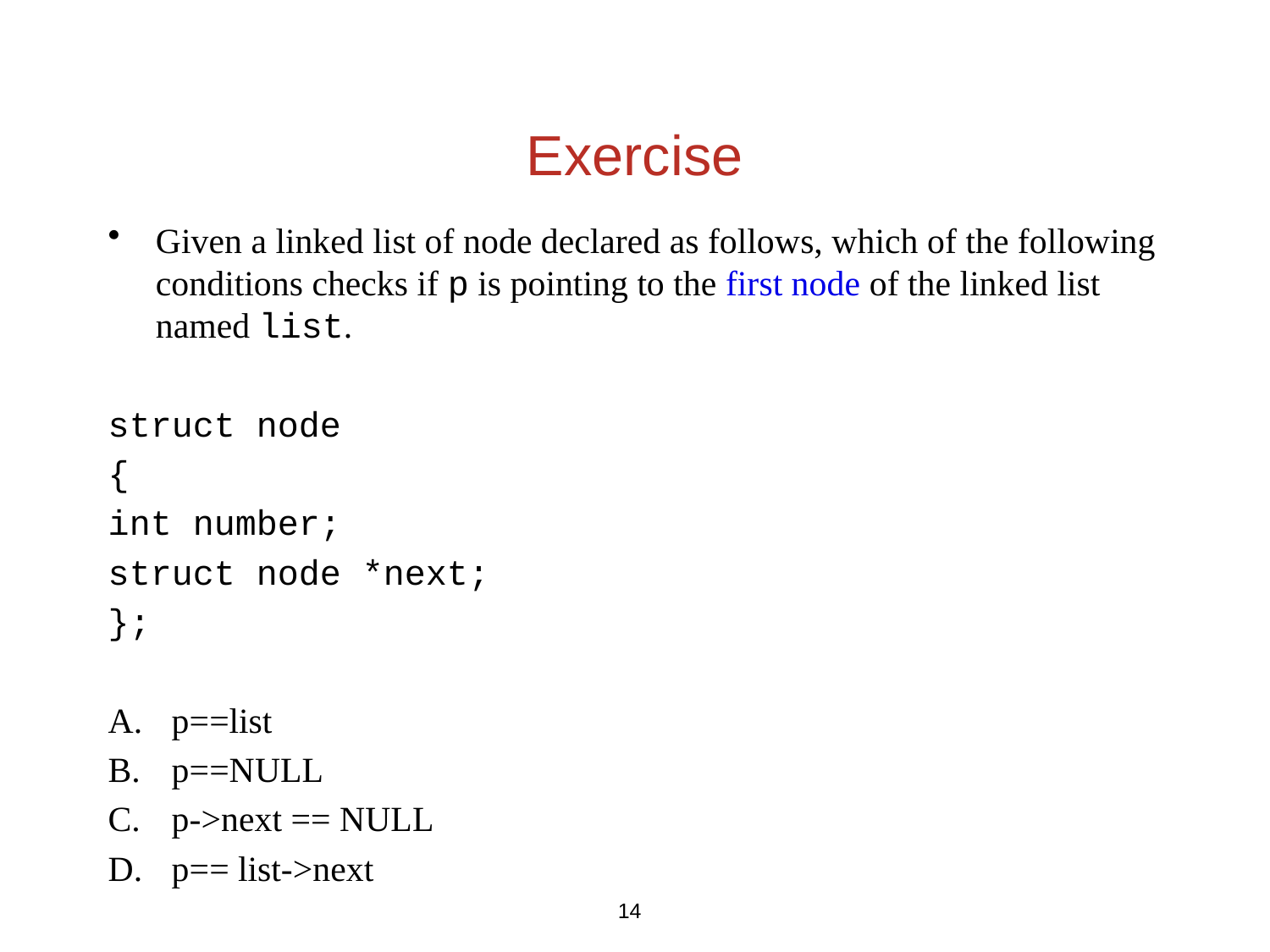

# Exercise
Given a linked list of node declared as follows, which of the following conditions checks if p is pointing to the first node of the linked list named list.

struct node
{
int number;
struct node *next;
};

p==list
p==NULL
p->next == NULL
p== list->next
14